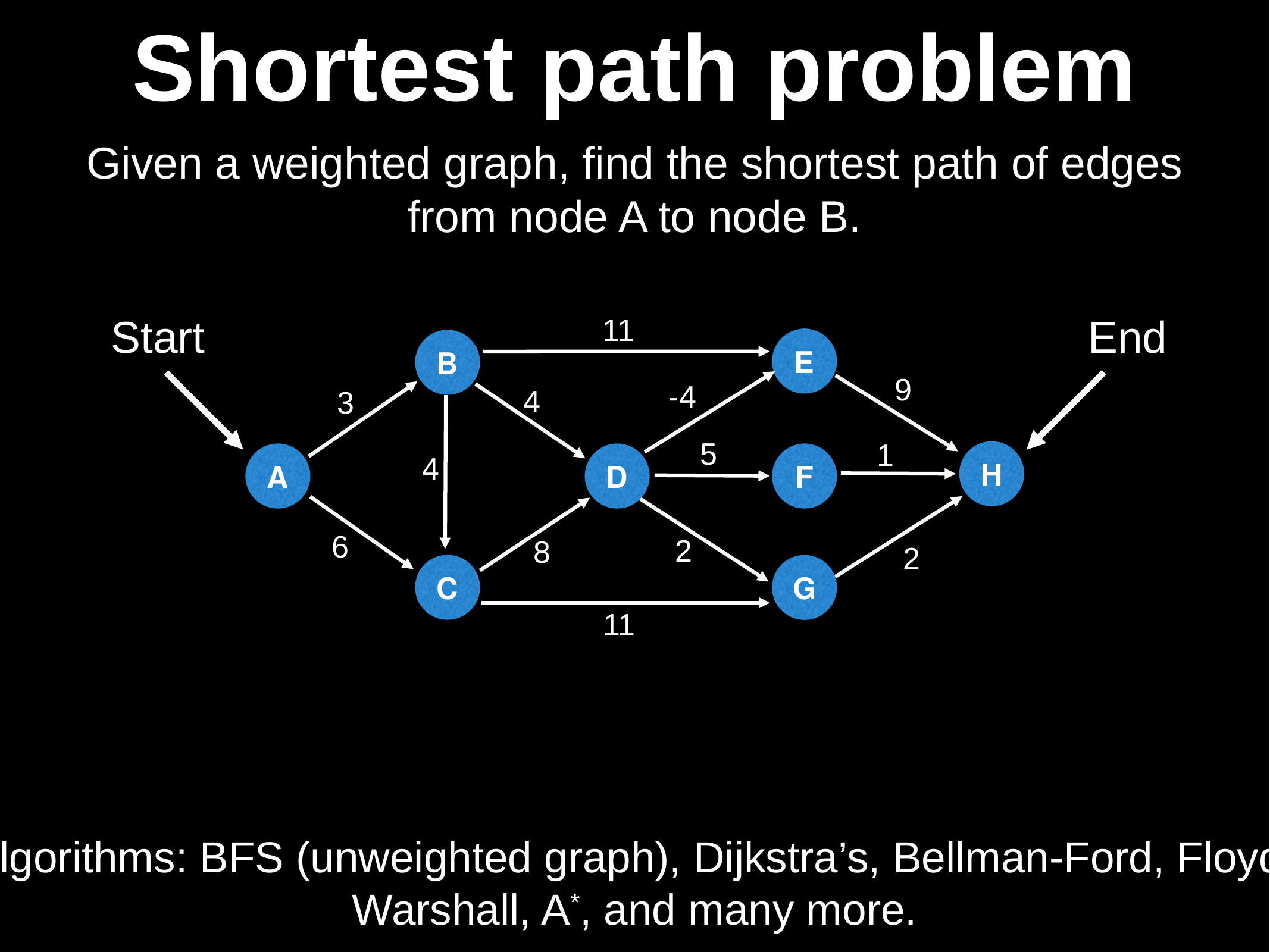

# Shortest path problem
Given a weighted graph, find the shortest path of edges from node A to node B.
11
E
B

9
-4

4
3

5
1
4
H
A
D
F

6
2
8
2
C
G
11

Start
End

Algorithms: BFS (unweighted graph), Dijkstra’s, Bellman-Ford, Floyd-Warshall, A*, and many more.